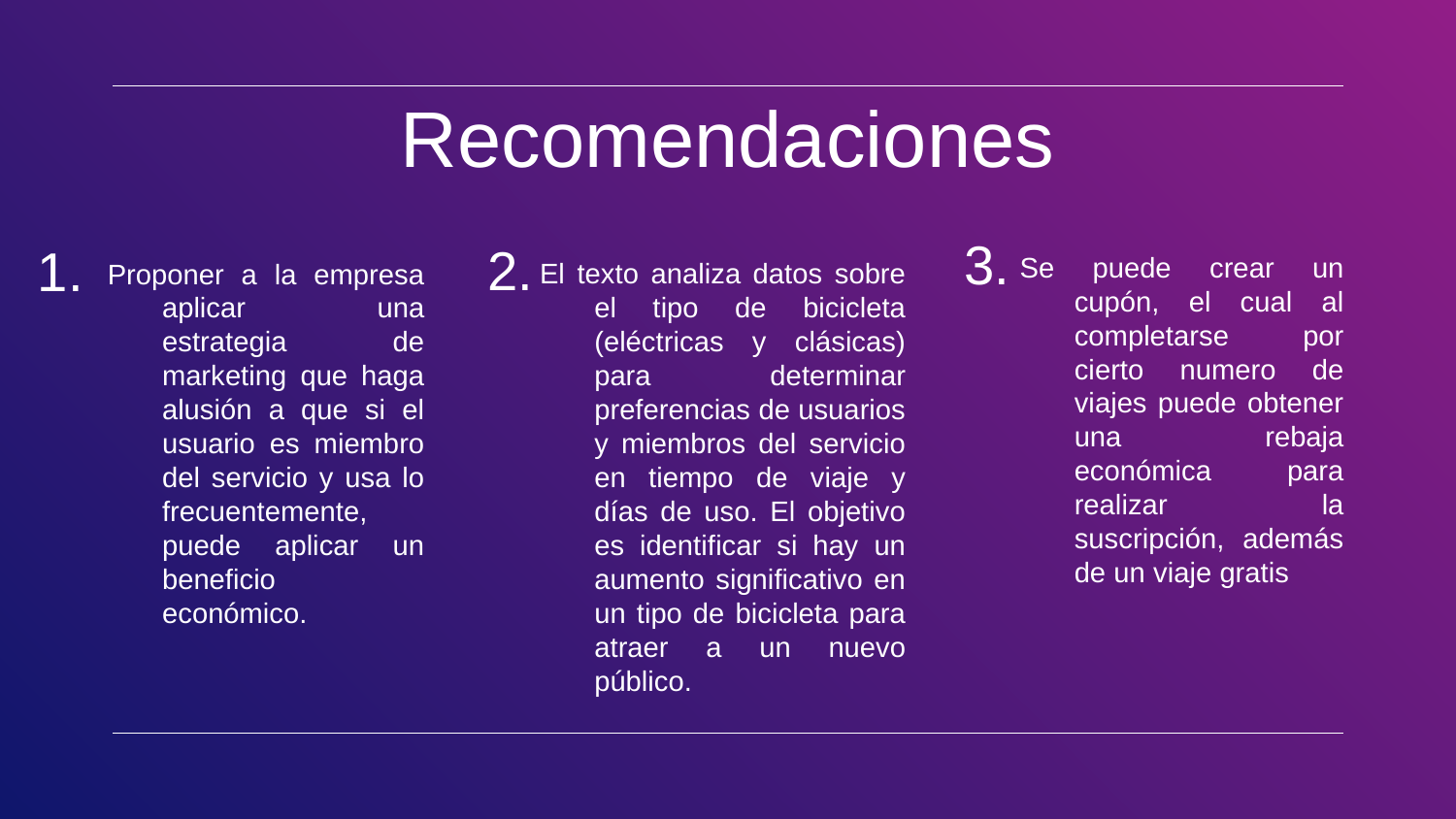

Recomendaciones
3.
2.
1.
Se puede crear un cupón, el cual al completarse por cierto numero de viajes puede obtener una rebaja económica para realizar la suscripción, además de un viaje gratis
El texto analiza datos sobre el tipo de bicicleta (eléctricas y clásicas) para determinar preferencias de usuarios y miembros del servicio en tiempo de viaje y días de uso. El objetivo es identificar si hay un aumento significativo en un tipo de bicicleta para atraer a un nuevo público.
Proponer a la empresa aplicar una estrategia de marketing que haga alusión a que si el usuario es miembro del servicio y usa lo frecuentemente, puede aplicar un beneficio económico.